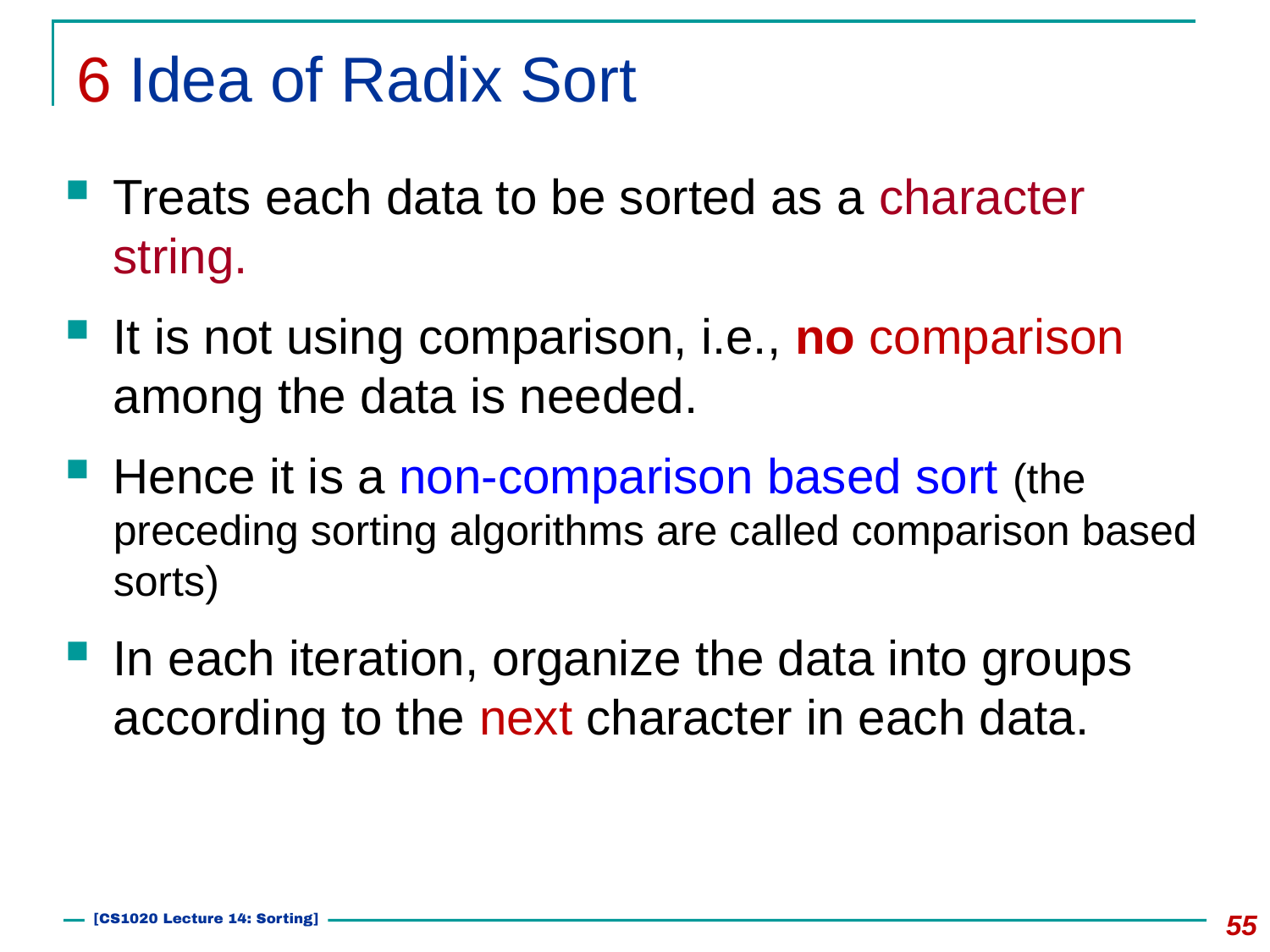

# 6 Idea of Radix Sort
Treats each data to be sorted as a character string.
It is not using comparison, i.e., no comparison among the data is needed.
Hence it is a non-comparison based sort (the preceding sorting algorithms are called comparison based sorts)
In each iteration, organize the data into groups according to the next character in each data.
55
[CS1020 Lecture 14: Sorting]